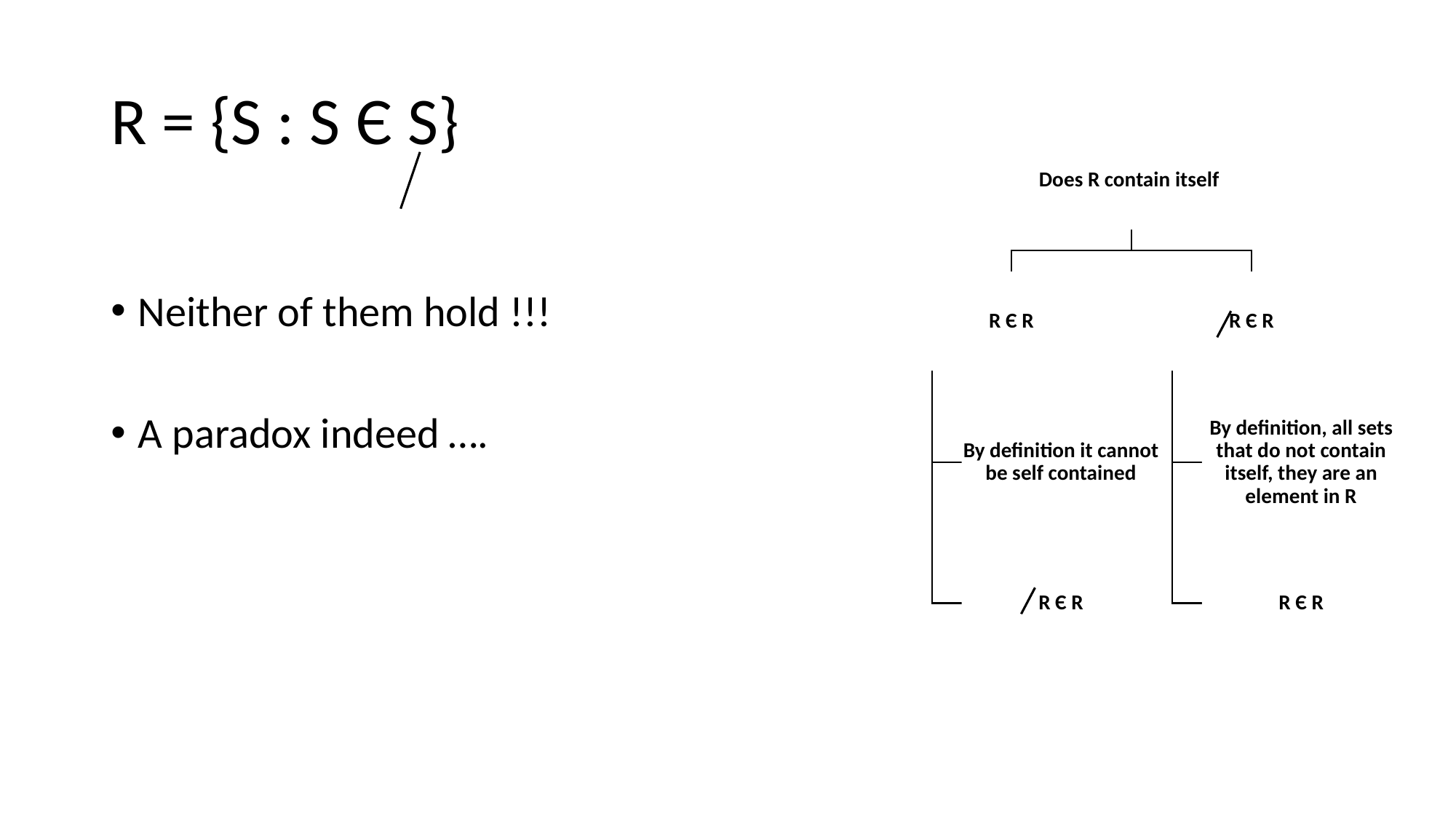

# R = {S : S Є S}
Does R contain itself
R Є R
By definition it cannot be self contained
R Є R
R Є R
By definition, all sets that do not contain itself, they are an element in R
R Є R

Neither of them hold !!!

A paradox indeed ….